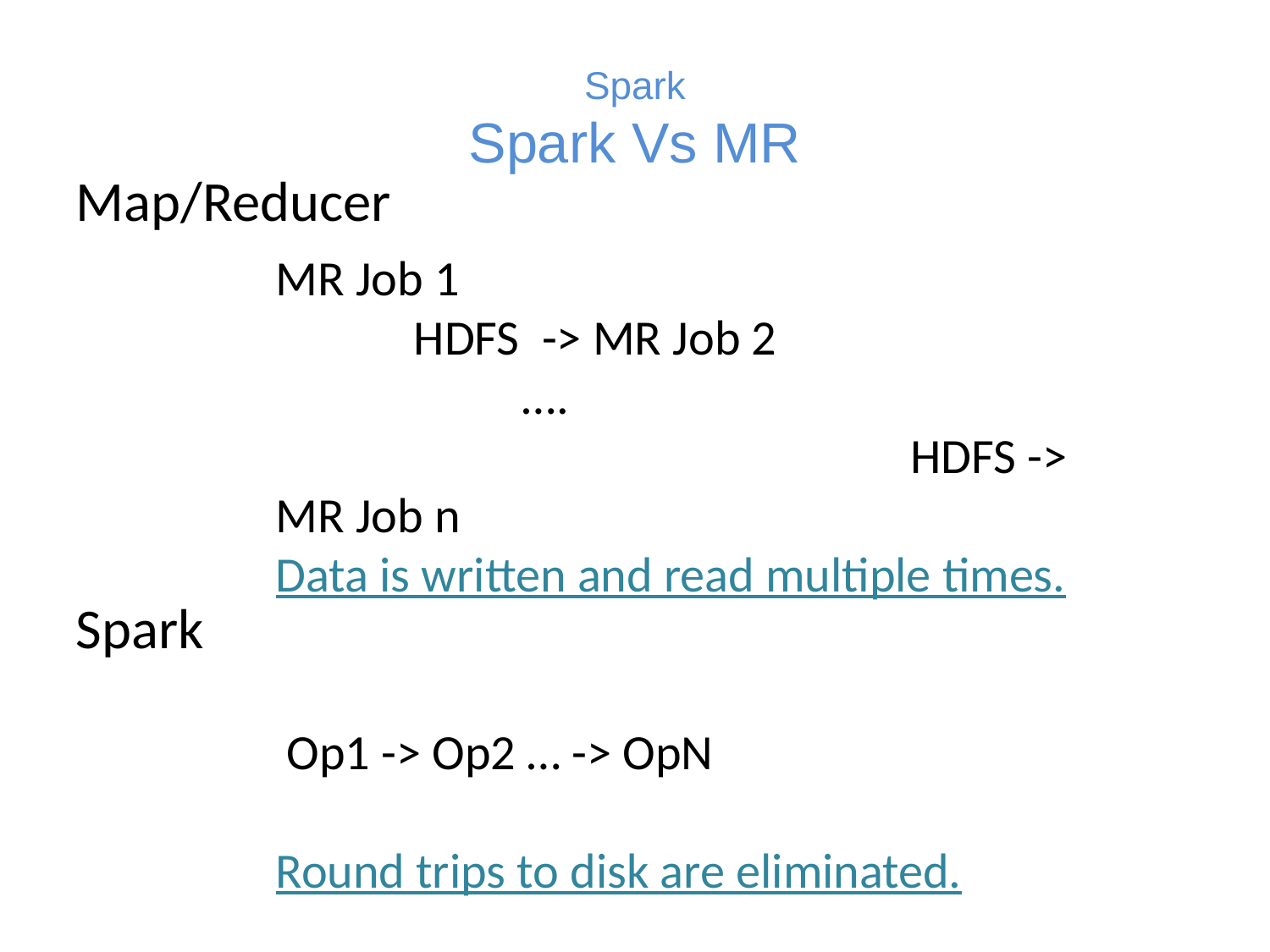

# Spark Spark Vs MR
Map/Reducer
MR Job 1
	 HDFS  -> MR Job 2
                      ….
					HDFS -> MR Job n
Data is written and read multiple times.

 Op1 -> Op2 … -> OpN

Round trips to disk are eliminated.

Spark